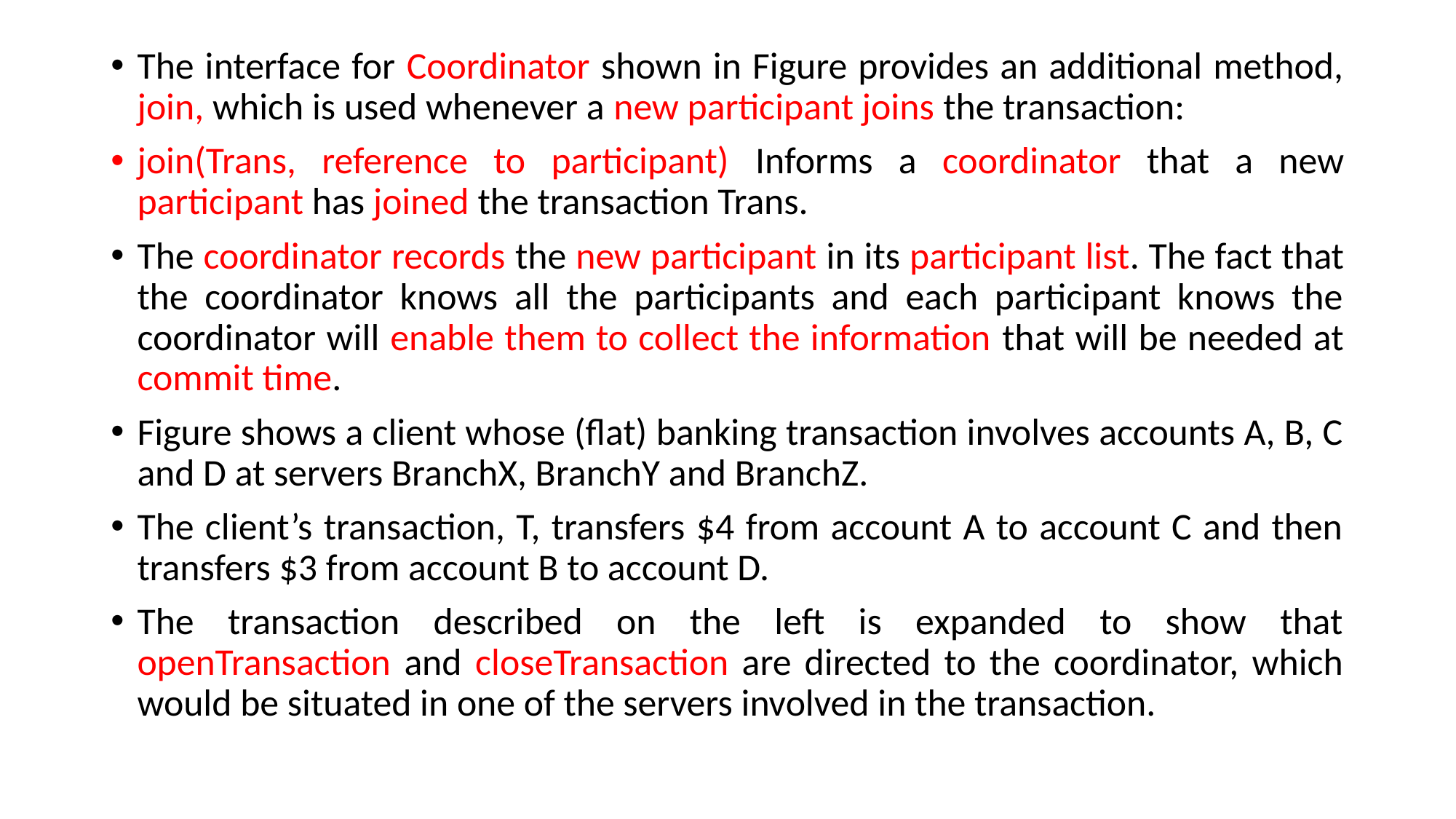

The interface for Coordinator shown in Figure provides an additional method, join, which is used whenever a new participant joins the transaction:
join(Trans, reference to participant) Informs a coordinator that a new participant has joined the transaction Trans.
The coordinator records the new participant in its participant list. The fact that the coordinator knows all the participants and each participant knows the coordinator will enable them to collect the information that will be needed at commit time.
Figure shows a client whose (flat) banking transaction involves accounts A, B, C and D at servers BranchX, BranchY and BranchZ.
The client’s transaction, T, transfers $4 from account A to account C and then transfers $3 from account B to account D.
The transaction described on the left is expanded to show that openTransaction and closeTransaction are directed to the coordinator, which would be situated in one of the servers involved in the transaction.